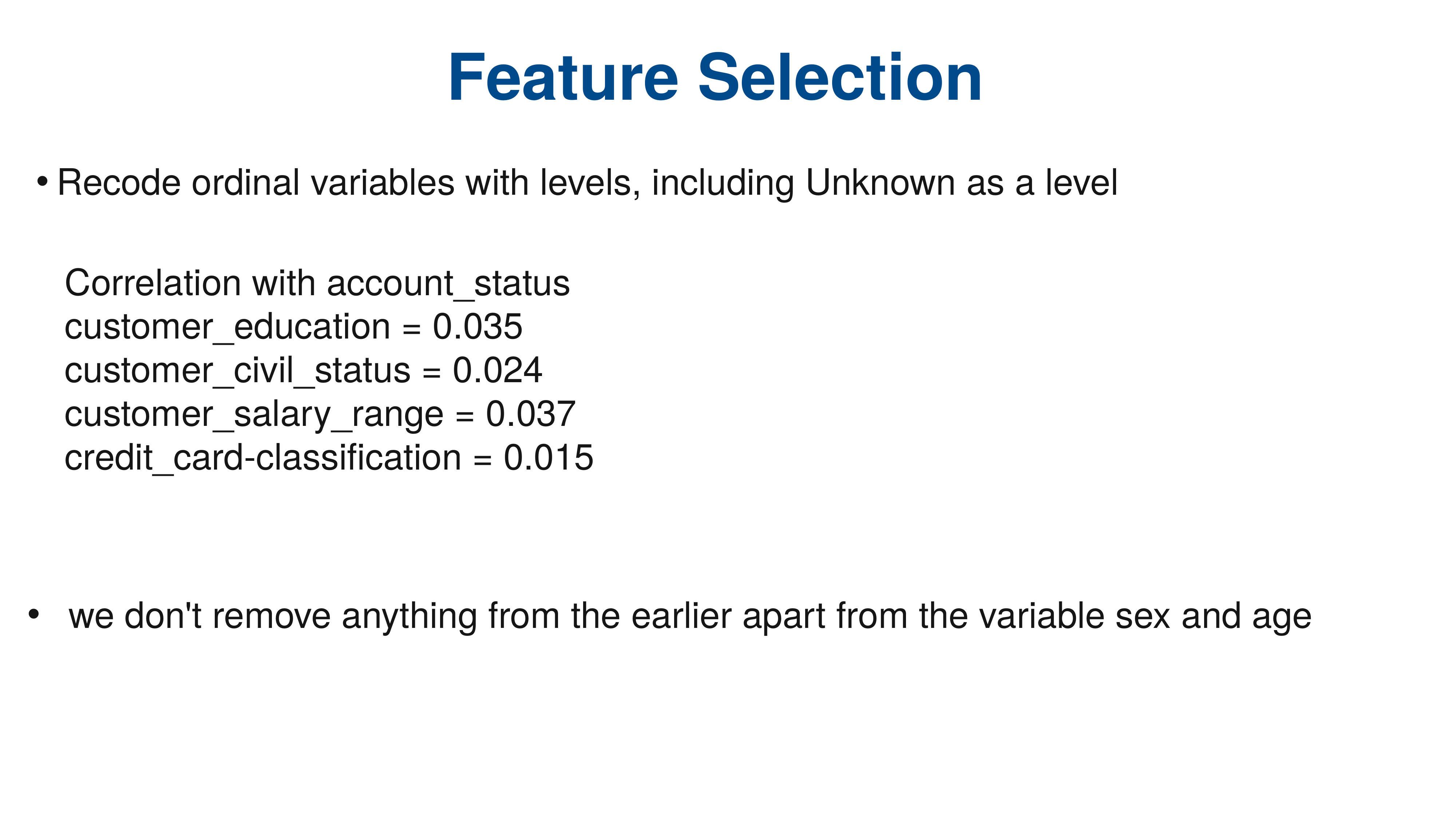

Feature Selection
Recode ordinal variables with levels, including Unknown as a level
Correlation with account_status
customer_education = 0.035
customer_civil_status = 0.024
customer_salary_range = 0.037
credit_card-classification = 0.015
we don't remove anything from the earlier apart from the variable sex and age